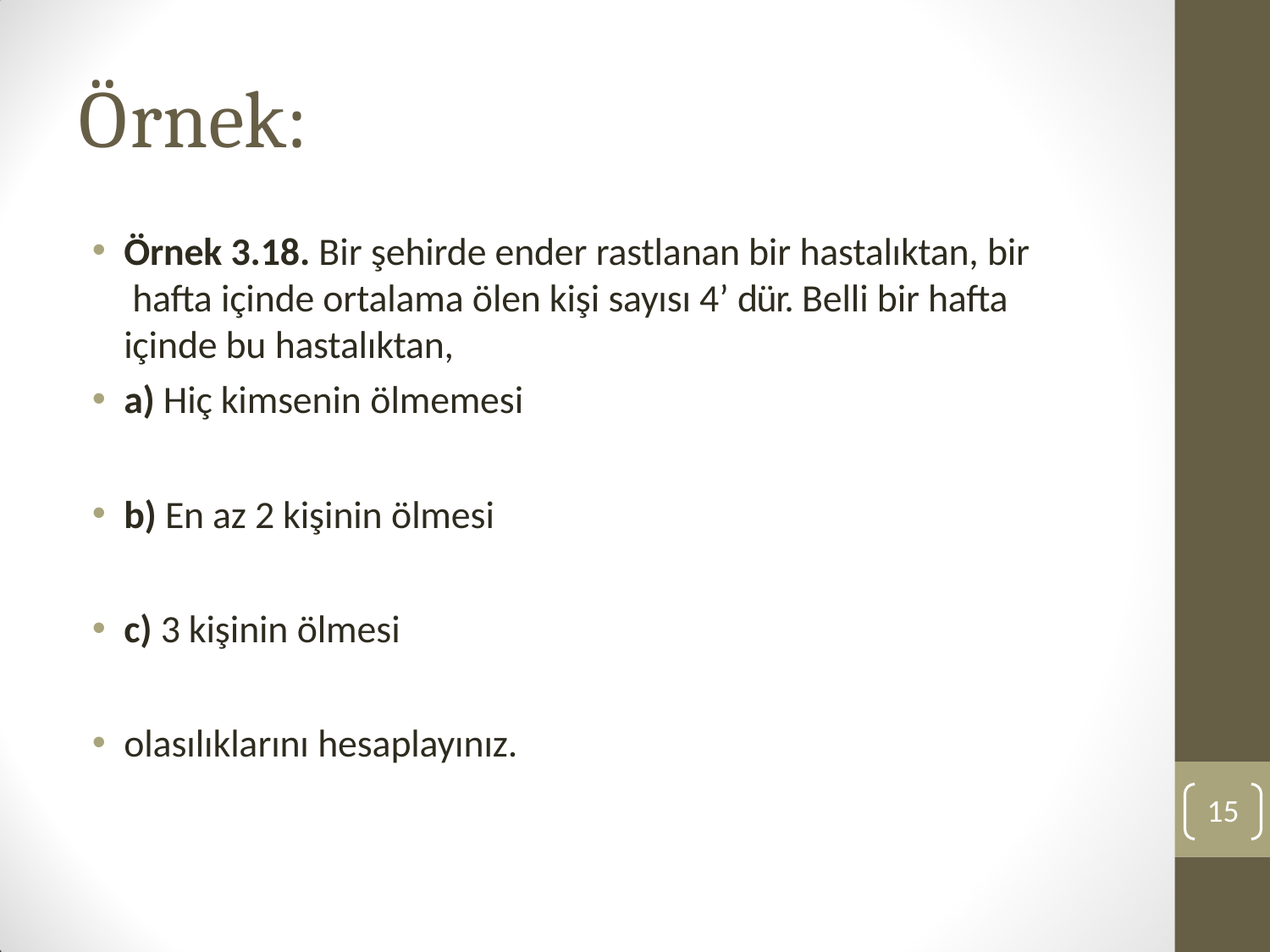

# Örnek:
Örnek 3.18. Bir şehirde ender rastlanan bir hastalıktan, bir  hafta içinde ortalama ölen kişi sayısı 4’ dür. Belli bir hafta  içinde bu hastalıktan,
a) Hiç kimsenin ölmemesi

b) En az 2 kişinin ölmesi

c) 3 kişinin ölmesi

olasılıklarını hesaplayınız.

15